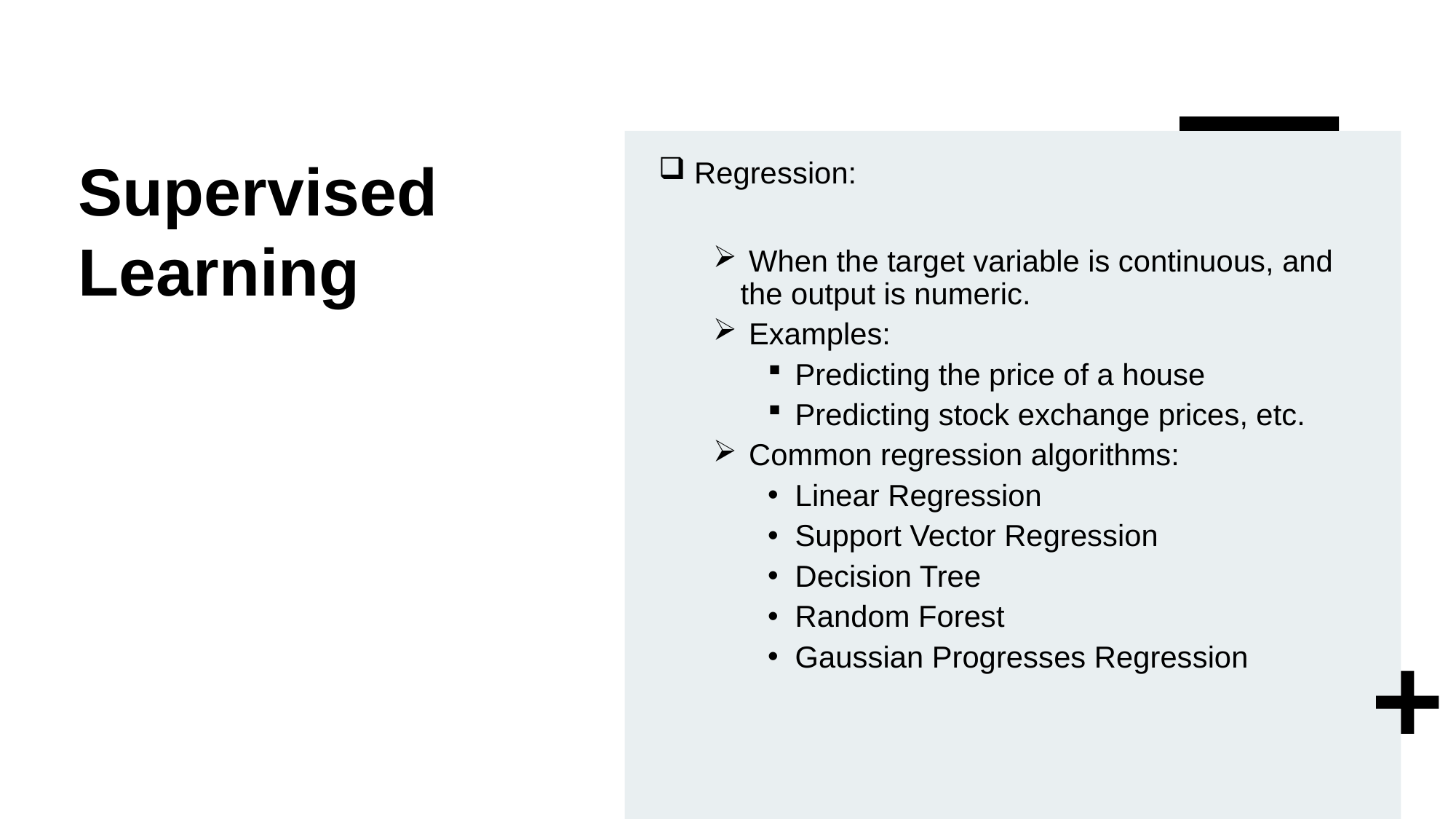

# Supervised Learning
 Regression:

 When the target variable is continuous, and the output is numeric.
 Examples:
Predicting the price of a house
Predicting stock exchange prices, etc.
 Common regression algorithms:
Linear Regression
Support Vector Regression
Decision Tree
Random Forest
Gaussian Progresses Regression